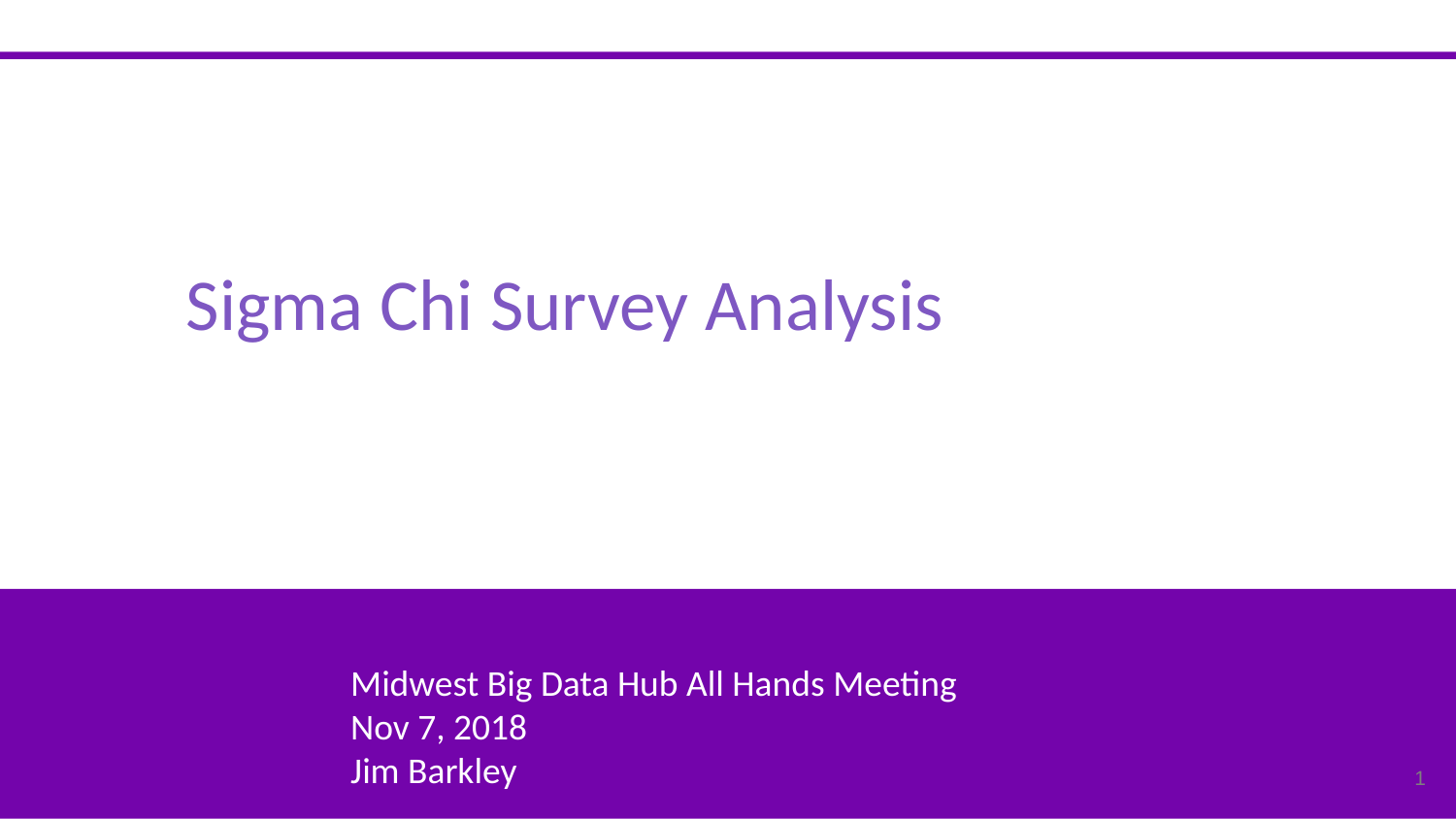

Sigma Chi Survey Analysis

Midwest Big Data Hub All Hands Meeting
Nov 7, 2018
Jim Barkley

1